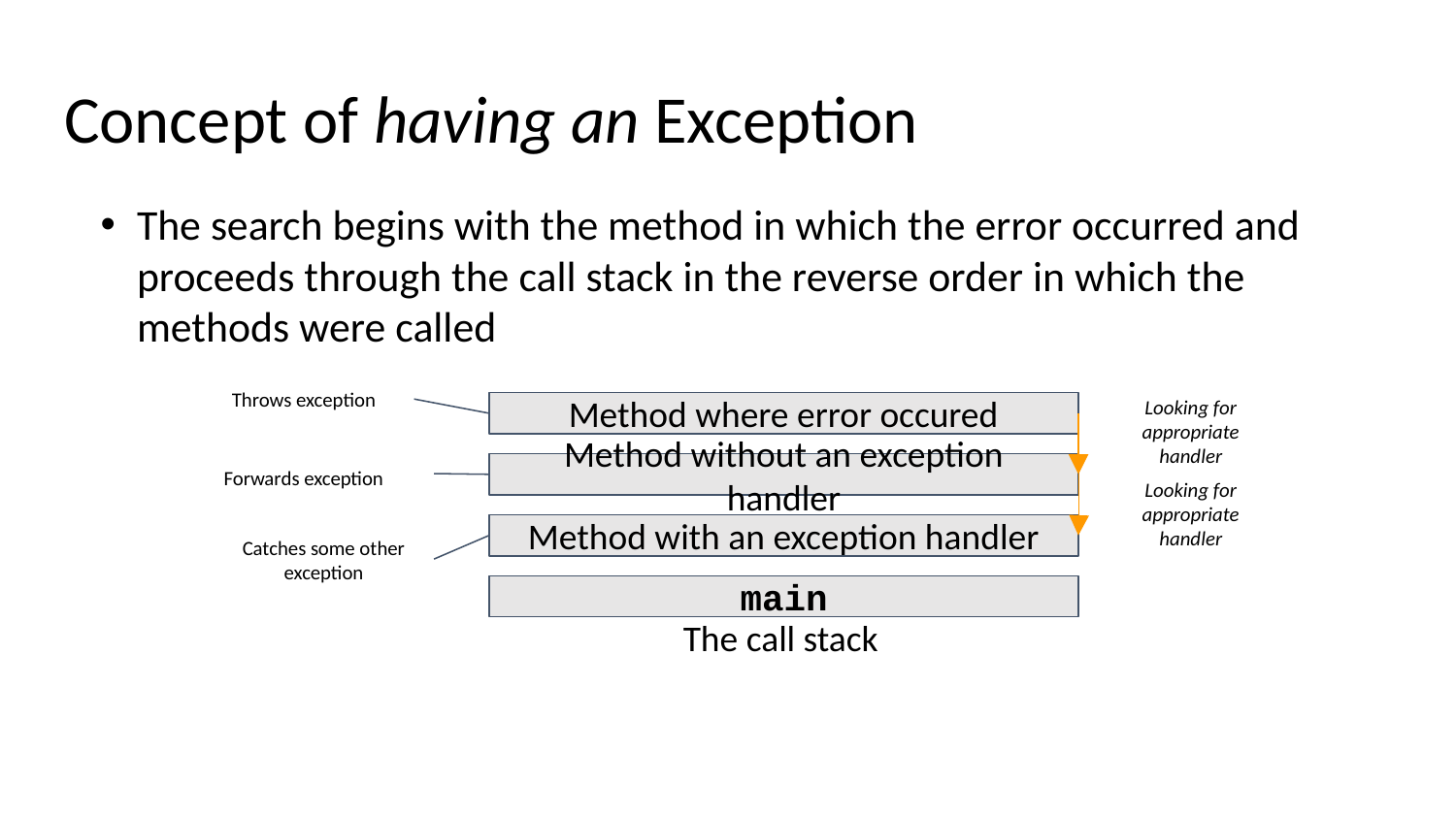

# Concept of having an Exception
The search begins with the method in which the error occurred and proceeds through the call stack in the reverse order in which the methods were called

Throws exception
Method where error occured
Method without an exception handler
Method with an exception handler
main
The call stack
Looking for appropriate handler
Looking for appropriate handler

Forwards exception
Catches some other exception